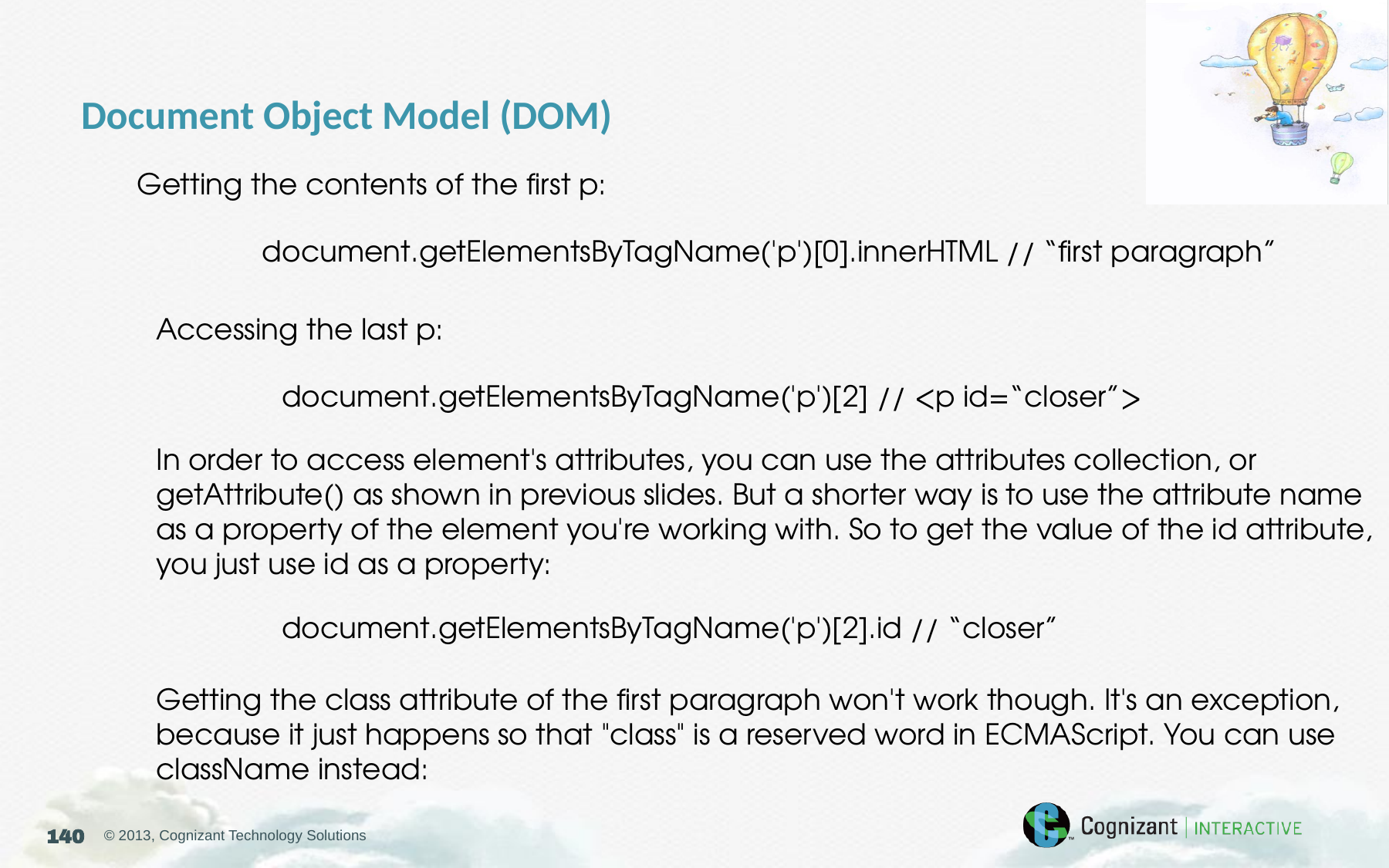

Document Object Model (DOM)
Getting the contents of the first p:
document.getElementsByTagName('p')[0].innerHTML // “first paragraph”
Accessing the last p:
document.getElementsByTagName('p')[2] // <p id=“closer”>
In order to access element's attributes, you can use the attributes collection, or getAttribute() as shown in previous slides. But a shorter way is to use the attribute name as a property of the element you're working with. So to get the value of the id attribute, you just use id as a property:
document.getElementsByTagName('p')[2].id // “closer”
Getting the class attribute of the first paragraph won't work though. It's an exception, because it just happens so that "class" is a reserved word in ECMAScript. You can use className instead: